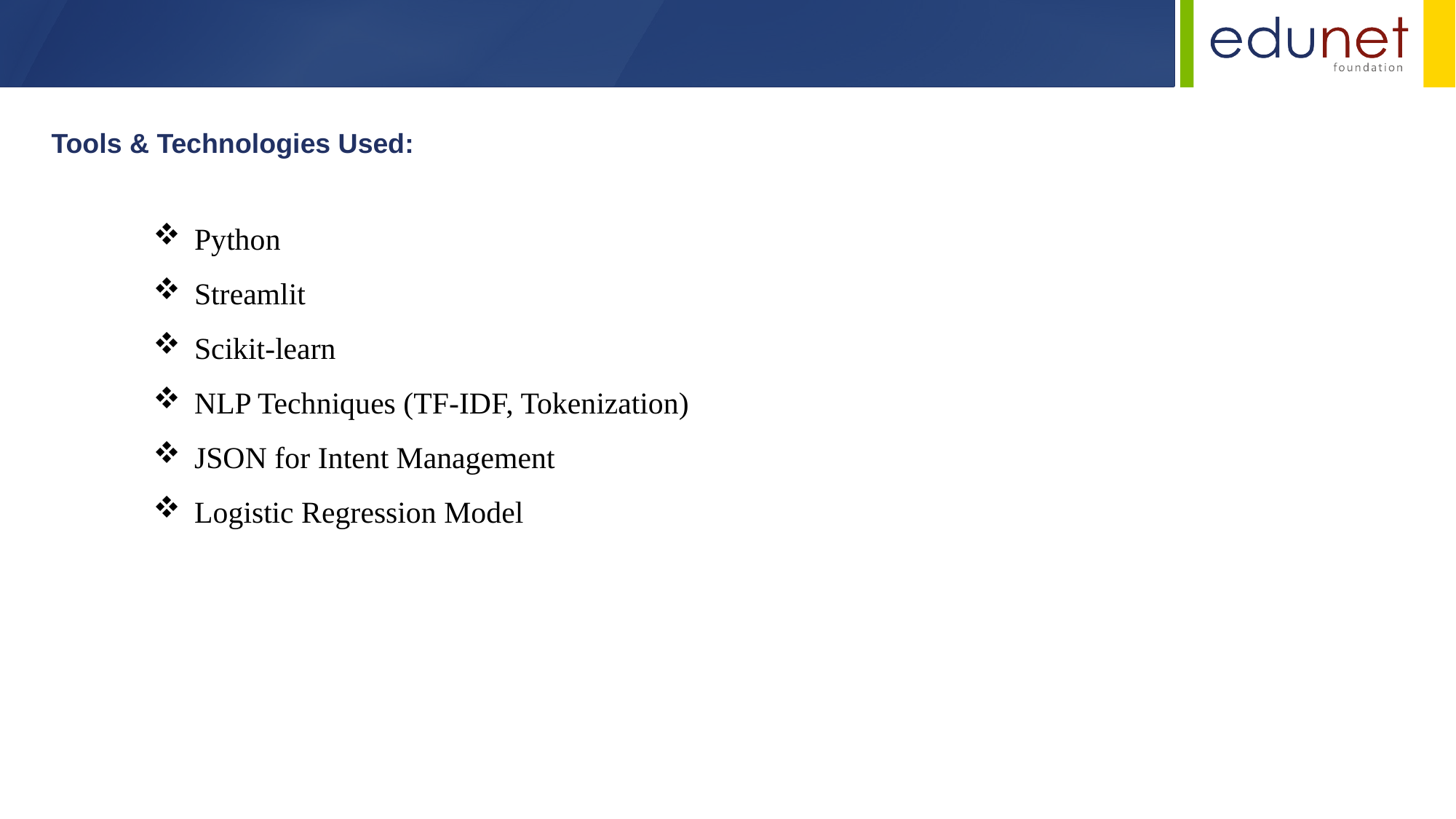

Tools & Technologies Used:
Python
Streamlit
Scikit-learn
NLP Techniques (TF-IDF, Tokenization)
JSON for Intent Management
Logistic Regression Model